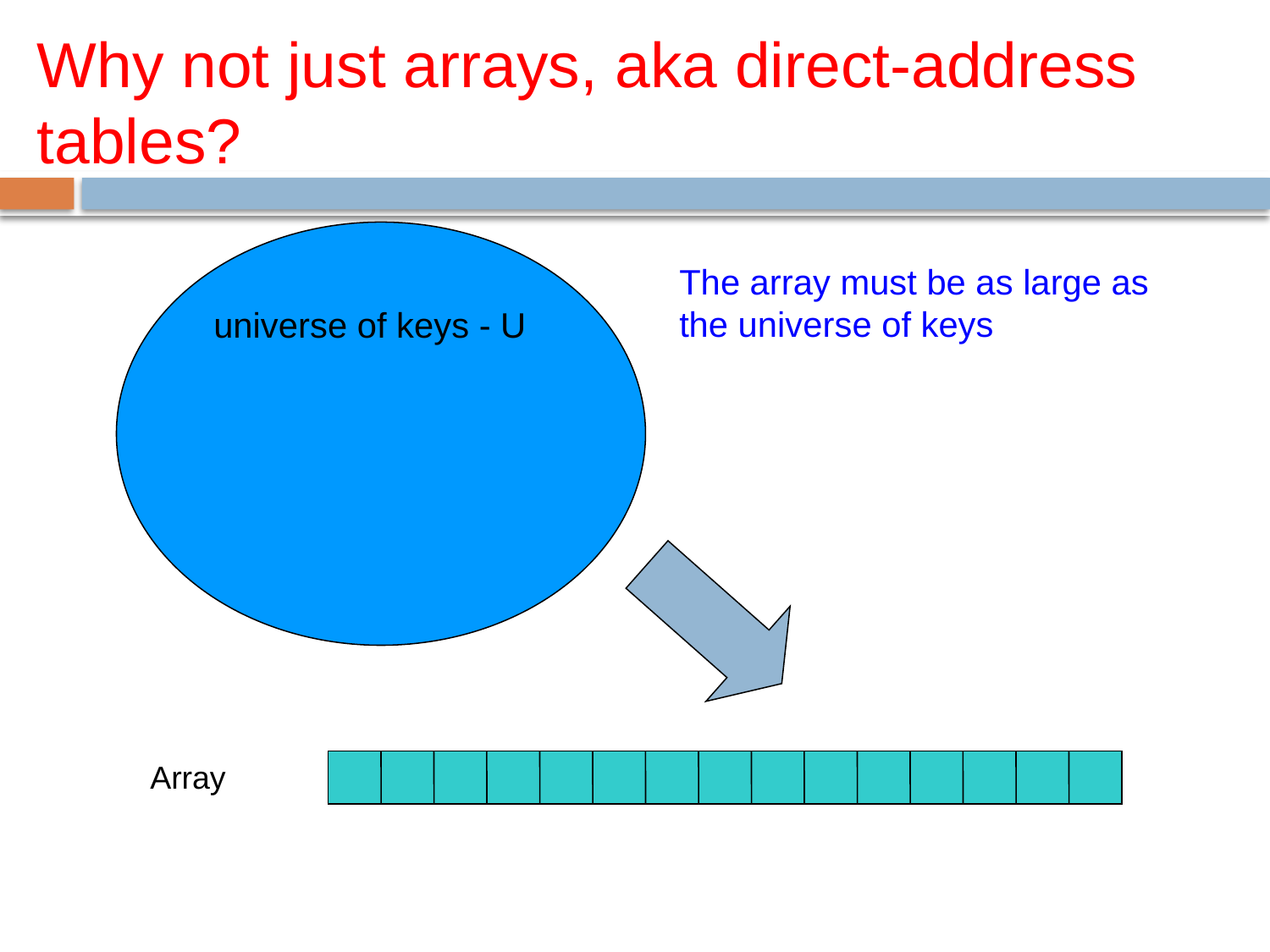

# Why not just arrays, aka direct-address tables?

The array must be as large as the universe of keys
universe of keys - U

Array